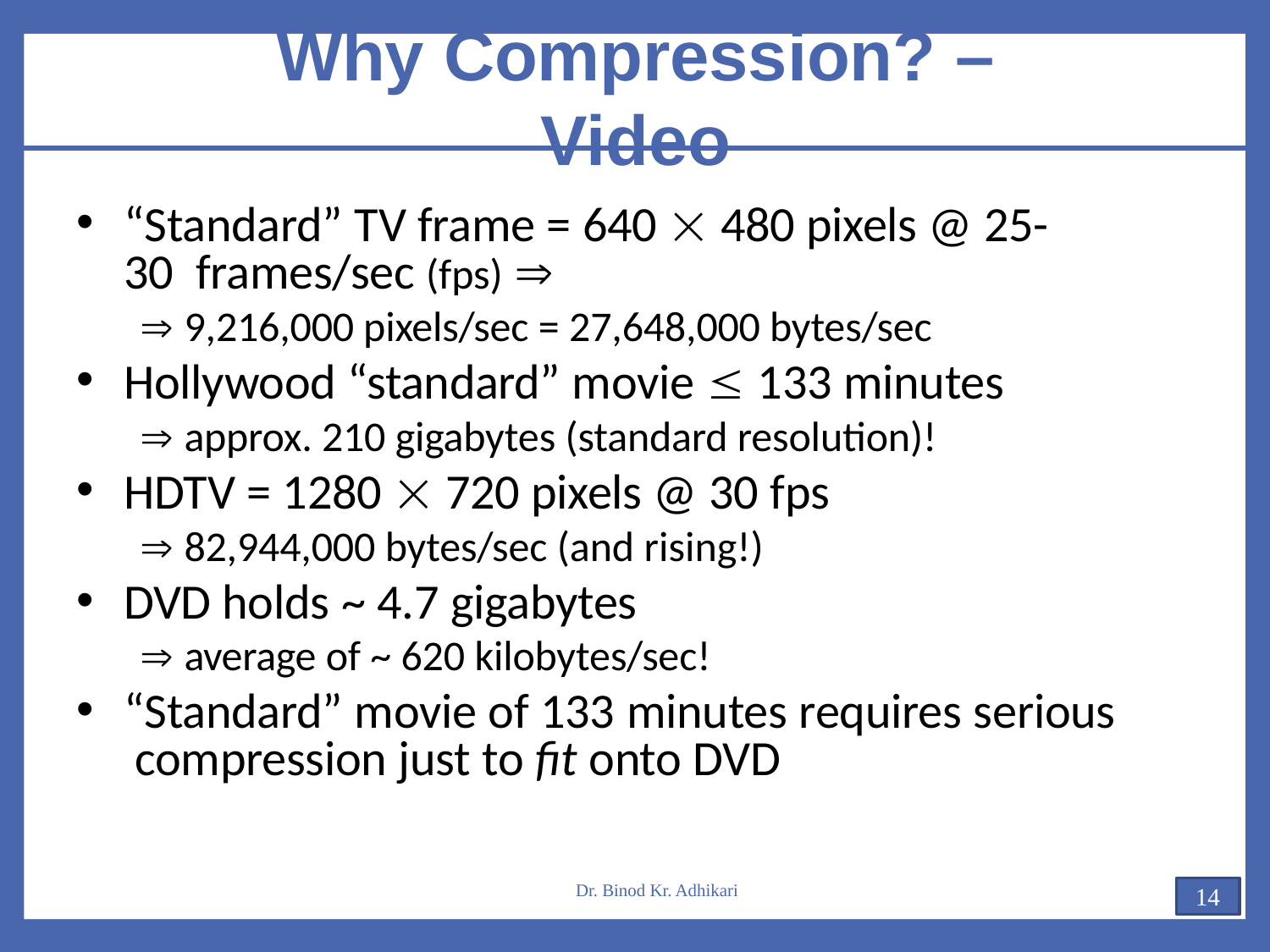

# Why Compression? – Video
“Standard” TV frame = 640 × 480 pixels @ 25-30  frames/sec (fps) ⇒
⇒ 9,216,000 pixels/sec = 27,648,000 bytes/sec
Hollywood “standard” movie ≤ 133 minutes
⇒ approx. 210 gigabytes (standard resolution)!
HDTV = 1280 × 720 pixels @ 30 fps
⇒ 82,944,000 bytes/sec (and rising!)
DVD holds ~ 4.7 gigabytes
⇒ average of ~ 620 kilobytes/sec!
“Standard” movie of 133 minutes requires serious  compression just to fit onto DVD
Dr. Binod Kr. Adhikari